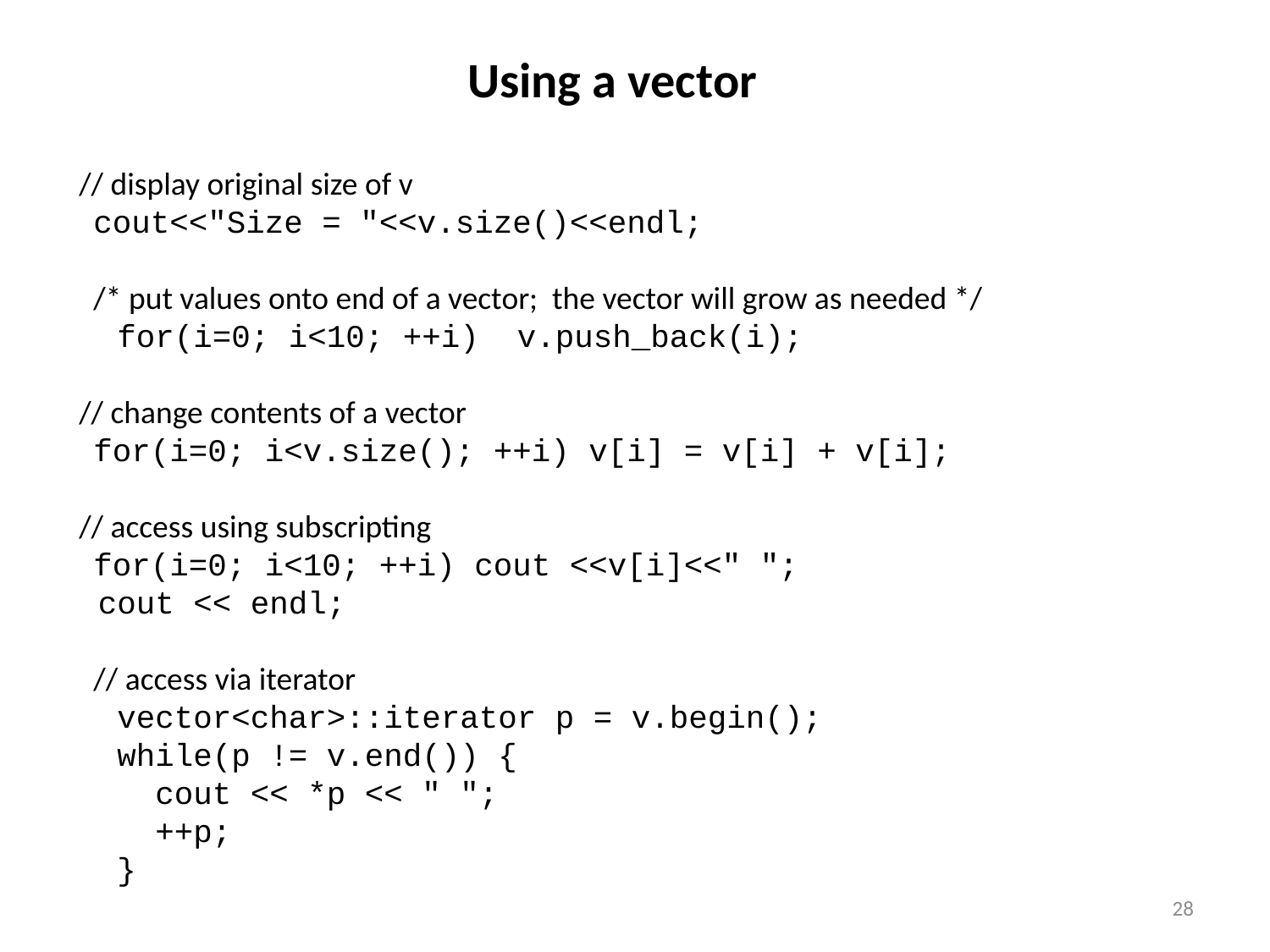

Using a vector

// display original size of v
  cout<<"Size = "<<v.size()<<endl;

  /* put values onto end of a vector;  the vector will grow as needed */
  for(i=0; i<10; ++i)  v.push_back(i);

// change contents of a vector
  for(i=0; i<v.size(); ++i) v[i] = v[i] + v[i];

// access using subscripting
  for(i=0; i<10; ++i) cout <<v[i]<<" ";
 cout << endl;

  // access via iterator
  vector<char>::iterator p = v.begin();
  while(p != v.end()) {
    cout << *p << " ";
    ++p;
  }
28